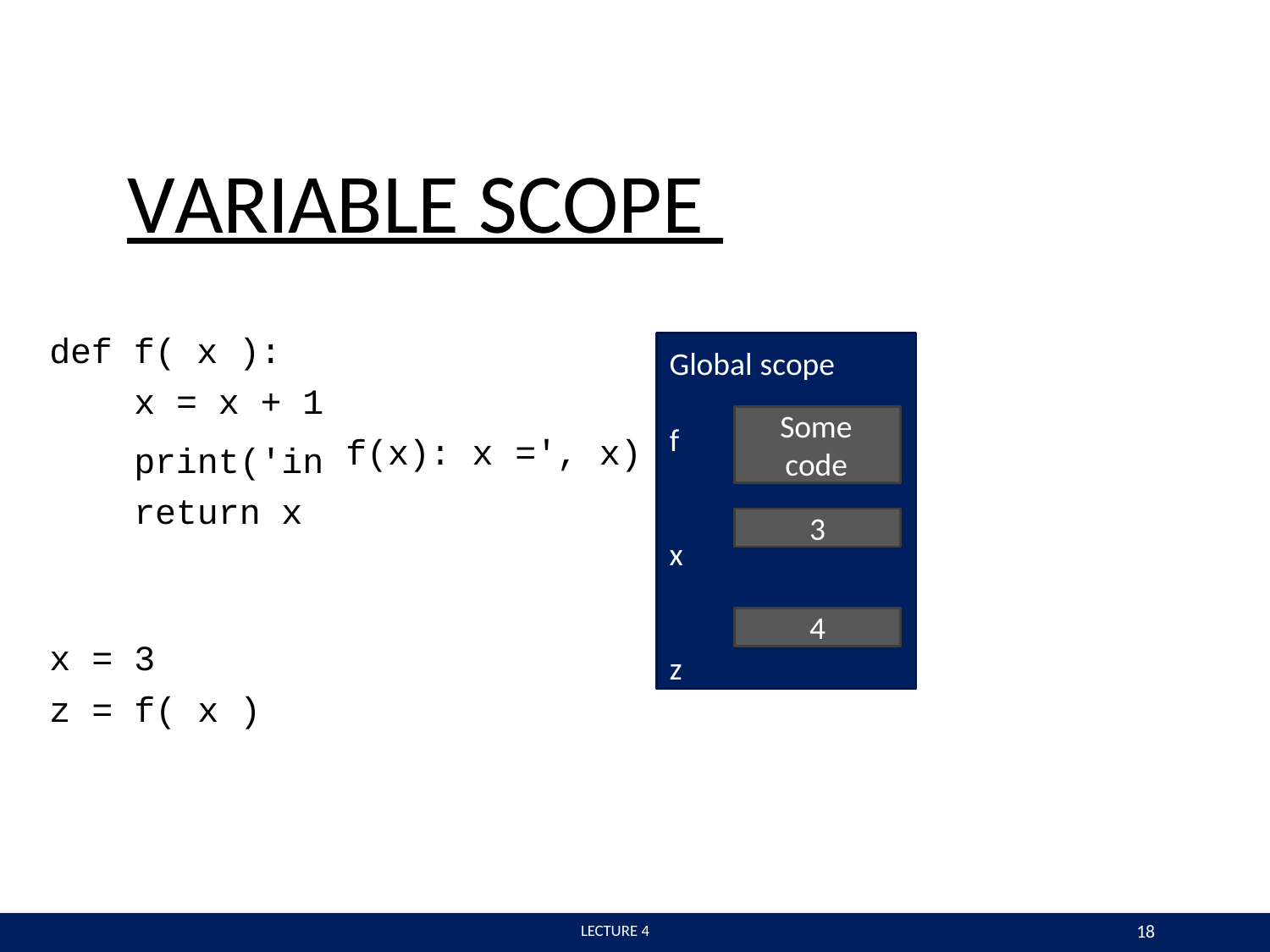

# VARIABLE SCOPE
def f( x ):
x = x + 1

Global scope
Some code
f
print('in return x
f(x): x
=', x)
3
x
4
| x | = | 3 |  |
| --- | --- | --- | --- |
| z | = | f( x | ) |
z
18
 LECTURE 4